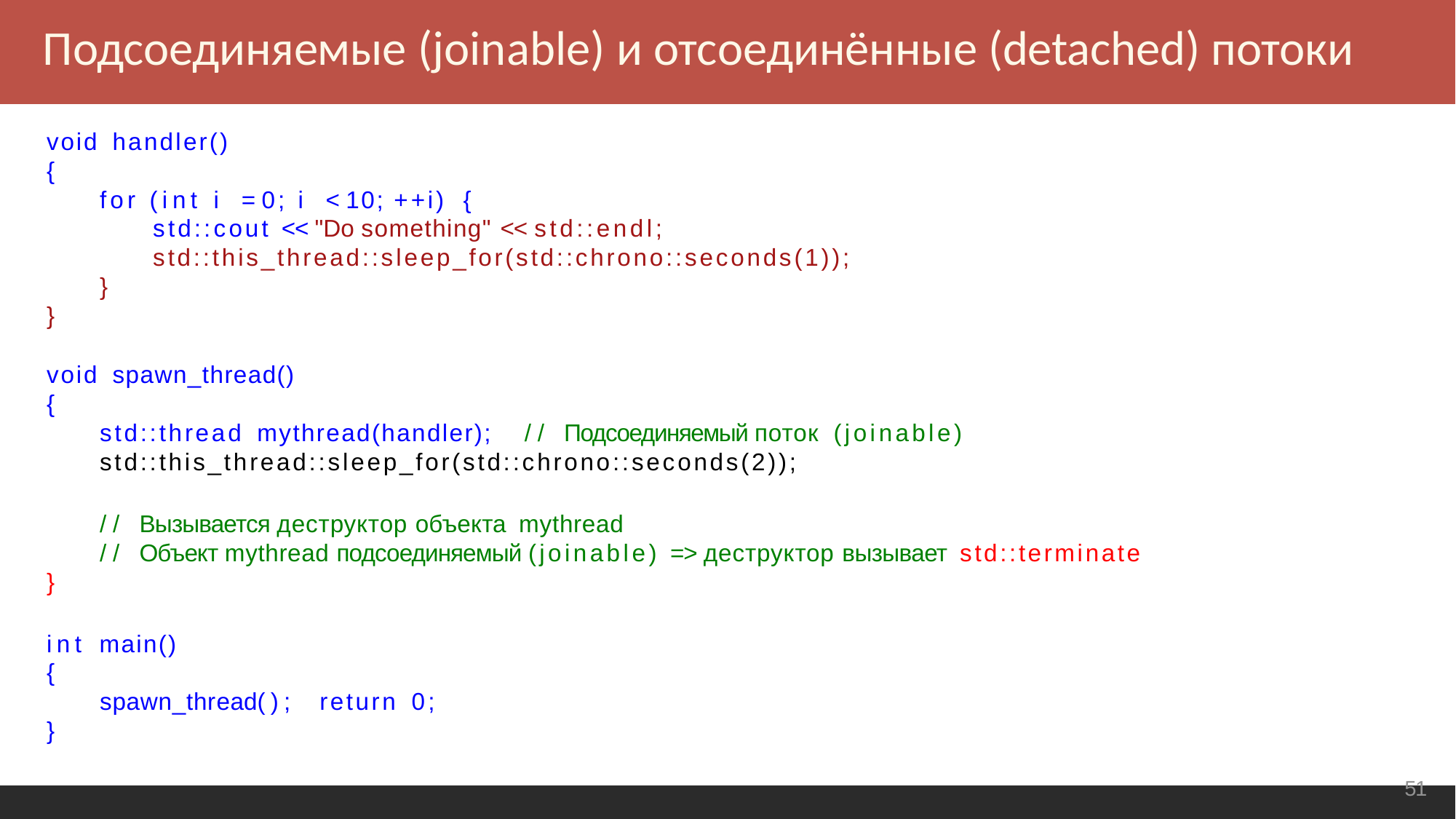

Подсоединяемые (joinable) и отсоединённые (detached) потоки
void handler()
{
for (int i = 0; i < 10; ++i) {
std::cout << "Do something" << std::endl;
std::this_thread::sleep_for(std::chrono::seconds(1));
}
}
void spawn_thread()
{
std::thread mythread(handler);
// Подсоединяемый поток (joinable)
std::this_thread::sleep_for(std::chrono::seconds(2));

// Вызывается деструктор объекта mythread
// Объект mythread подсоединяемый (joinable) => деструктор вызывает std::terminate
}

int main()
{
spawn_thread();  return 0;
}
51